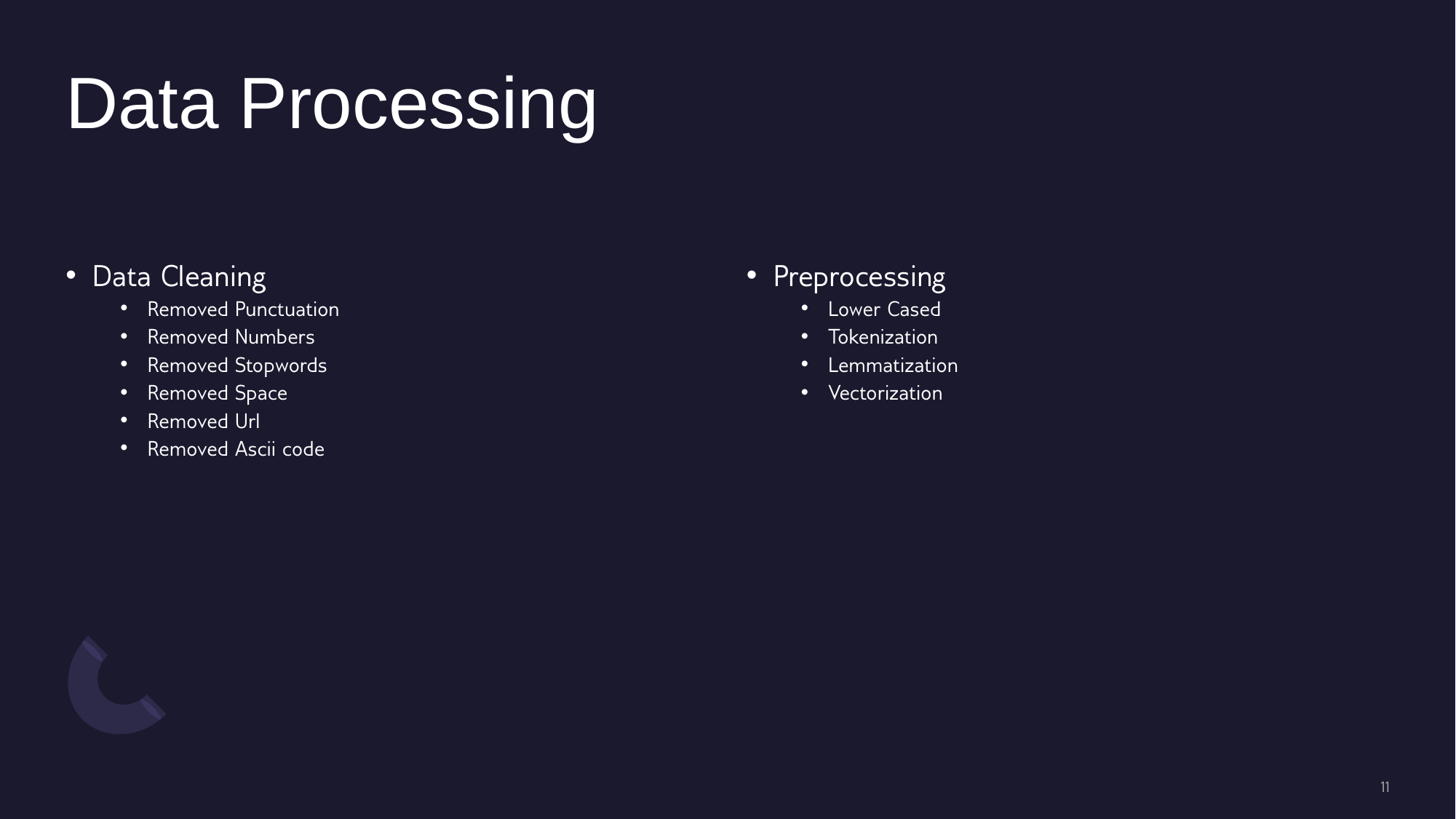

# Data Processing
Data Cleaning
Removed Punctuation
Removed Numbers
Removed Stopwords
Removed Space
Removed Url
Removed Ascii code
Preprocessing
Lower Cased
Tokenization
Lemmatization
Vectorization
11